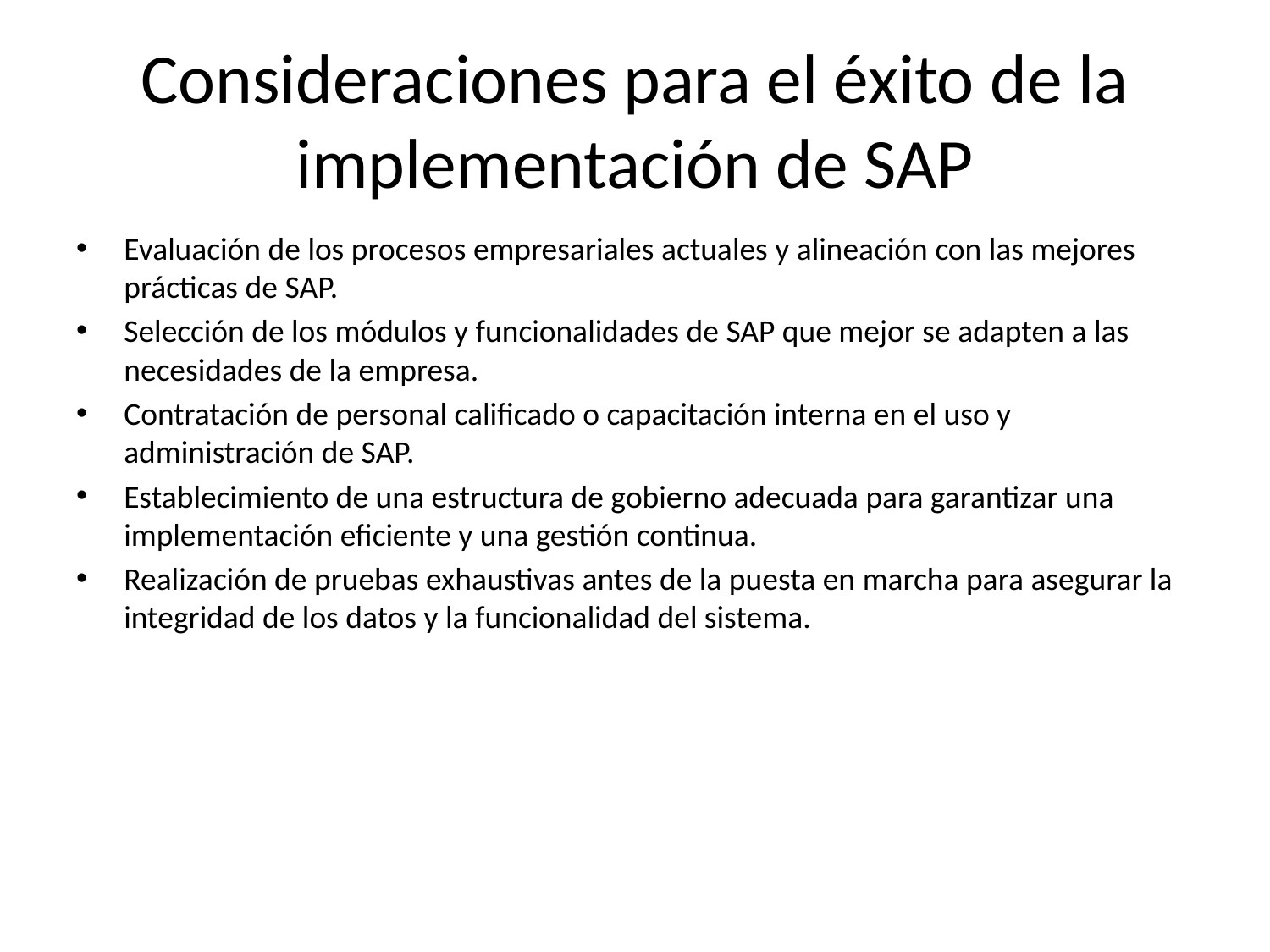

# Consideraciones para el éxito de la implementación de SAP
Evaluación de los procesos empresariales actuales y alineación con las mejores prácticas de SAP.
Selección de los módulos y funcionalidades de SAP que mejor se adapten a las necesidades de la empresa.
Contratación de personal calificado o capacitación interna en el uso y administración de SAP.
Establecimiento de una estructura de gobierno adecuada para garantizar una implementación eficiente y una gestión continua.
Realización de pruebas exhaustivas antes de la puesta en marcha para asegurar la integridad de los datos y la funcionalidad del sistema.